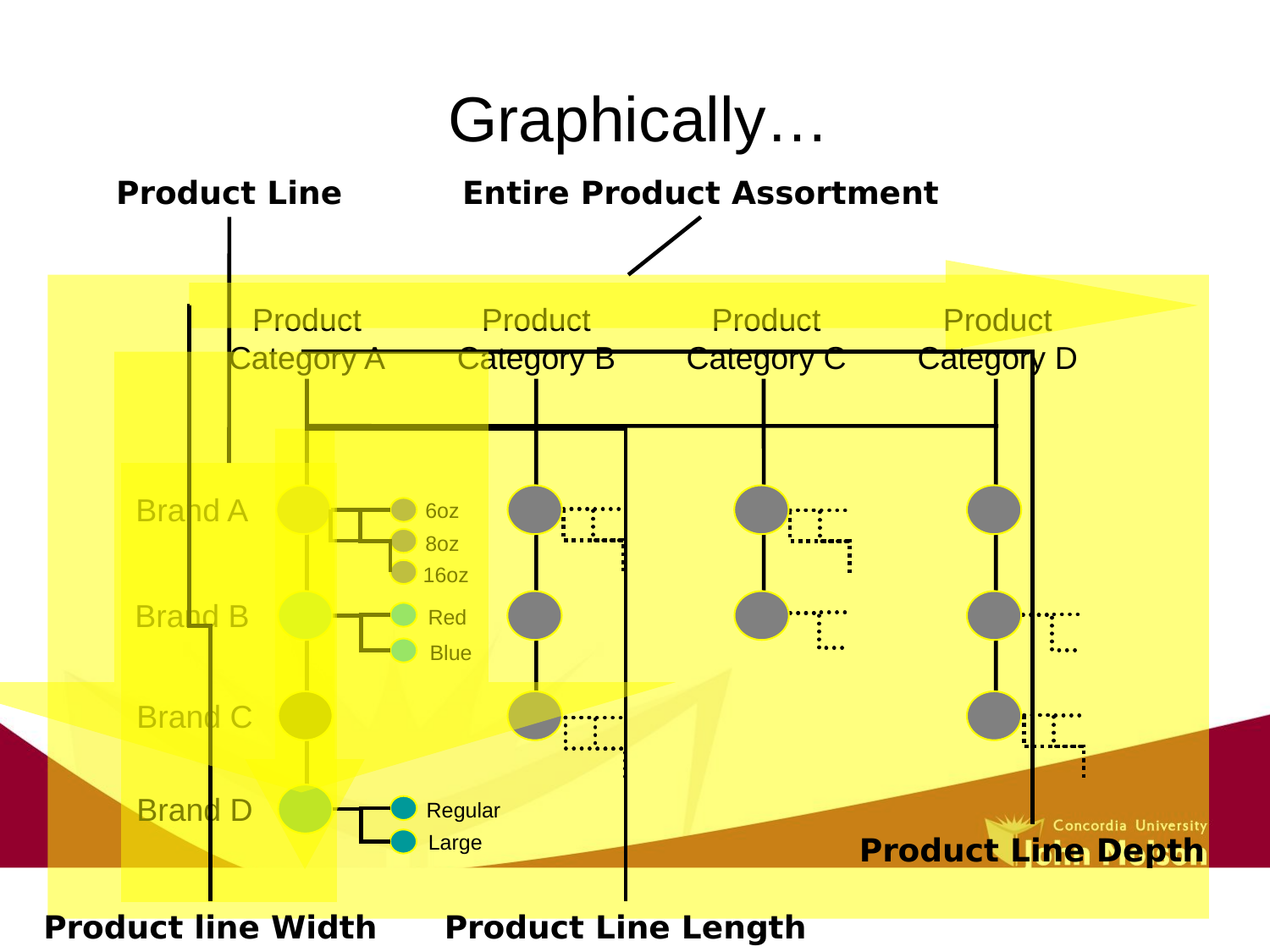

# Graphically…
Entire Product Assortment

Product Line

Product line Width
Product
Category A

6oz

8oz

16oz

Red

Blue

Regular

Large

Brand A
Brand B
Brand C
Brand D
Product
Category B

Product
Category C

Product
Category D

Product Line Depth

Product Line Length